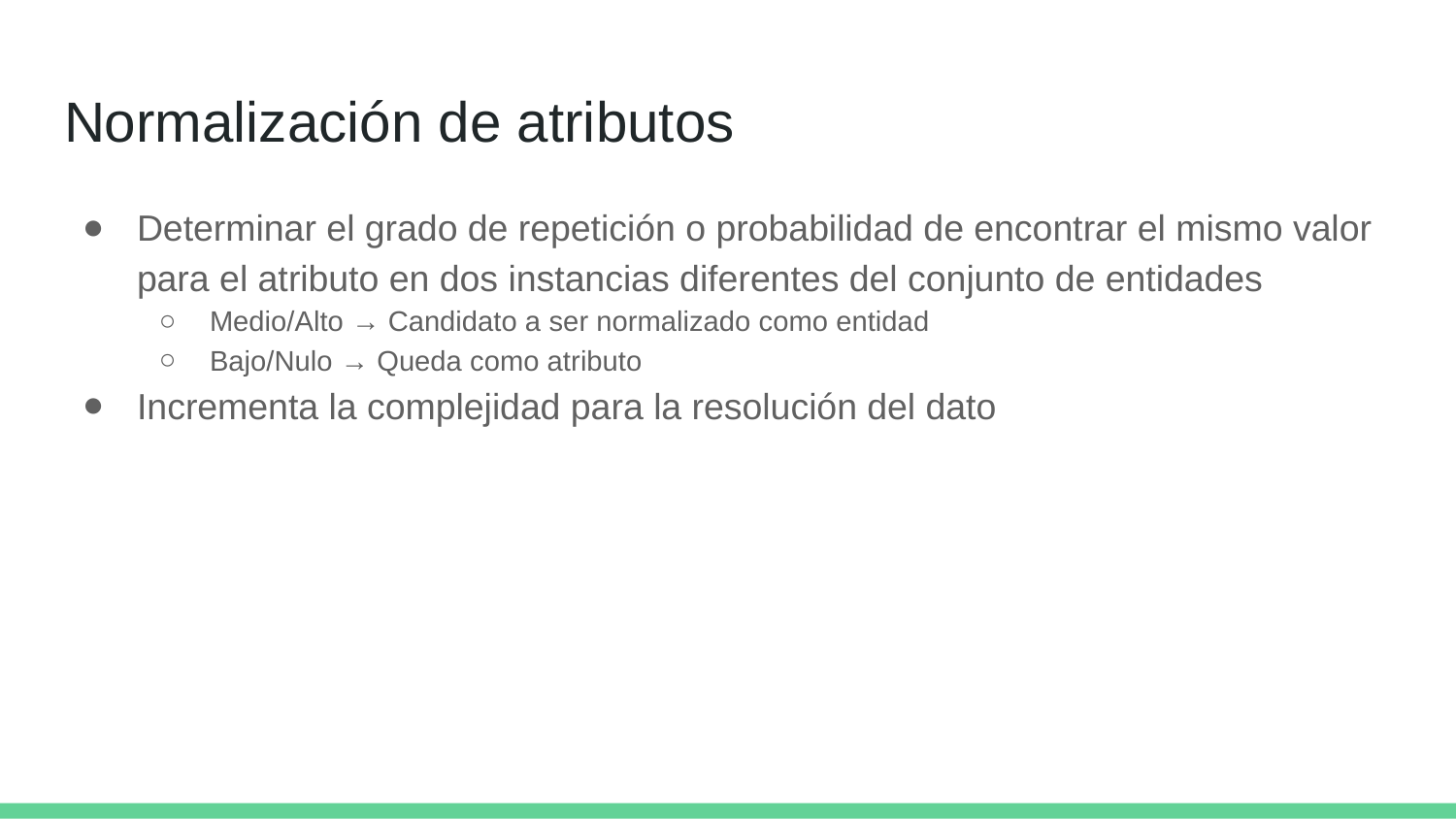

# Normalización de atributos
Determinar el grado de repetición o probabilidad de encontrar el mismo valor para el atributo en dos instancias diferentes del conjunto de entidades
Medio/Alto → Candidato a ser normalizado como entidad
Bajo/Nulo → Queda como atributo
Incrementa la complejidad para la resolución del dato